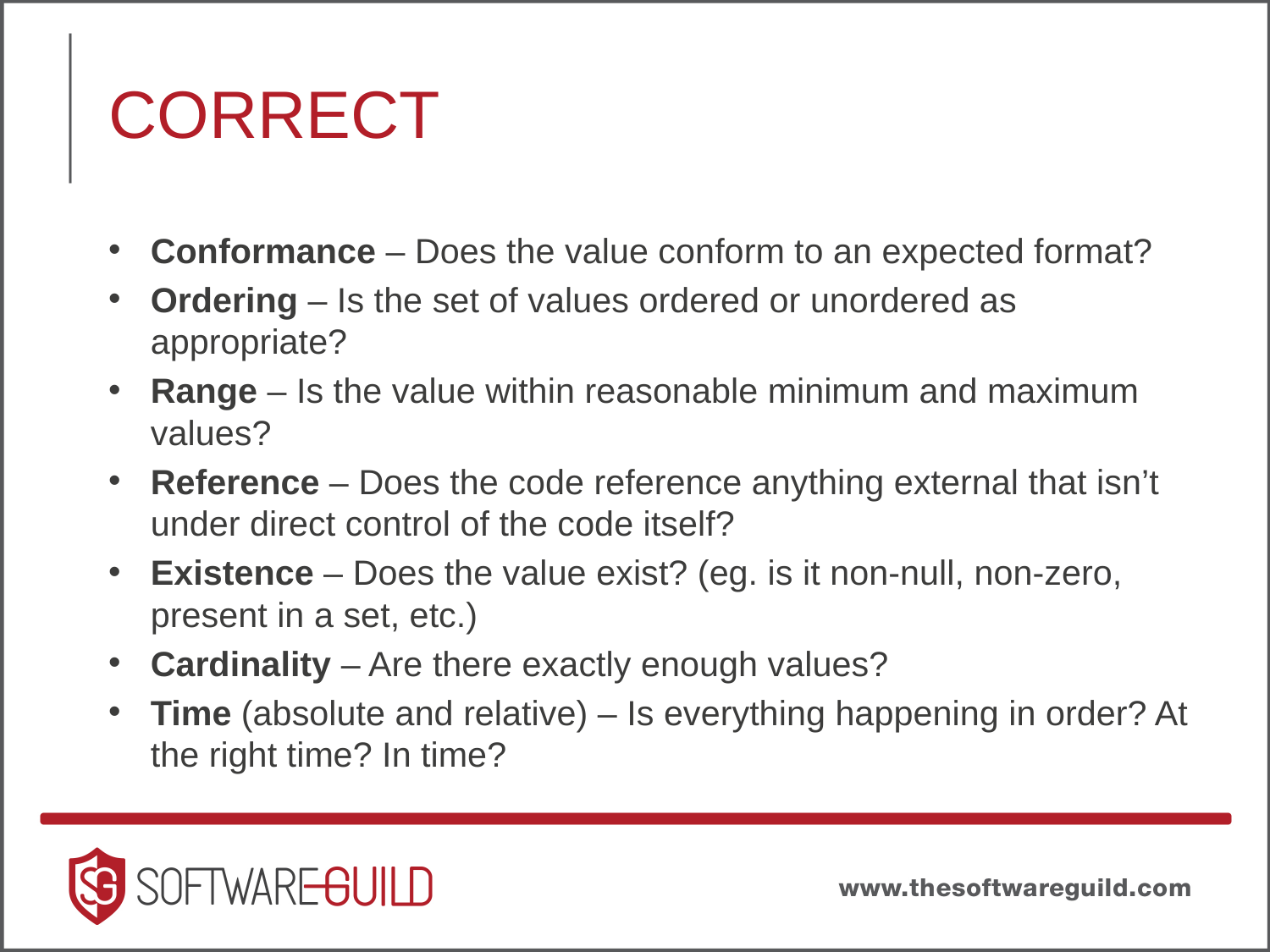

# CORRECT
Conformance – Does the value conform to an expected format?
Ordering – Is the set of values ordered or unordered as appropriate?
Range – Is the value within reasonable minimum and maximum values?
Reference – Does the code reference anything external that isn’t under direct control of the code itself?
Existence – Does the value exist? (eg. is it non-null, non-zero, present in a set, etc.)
Cardinality – Are there exactly enough values?
Time (absolute and relative) – Is everything happening in order? At the right time? In time?